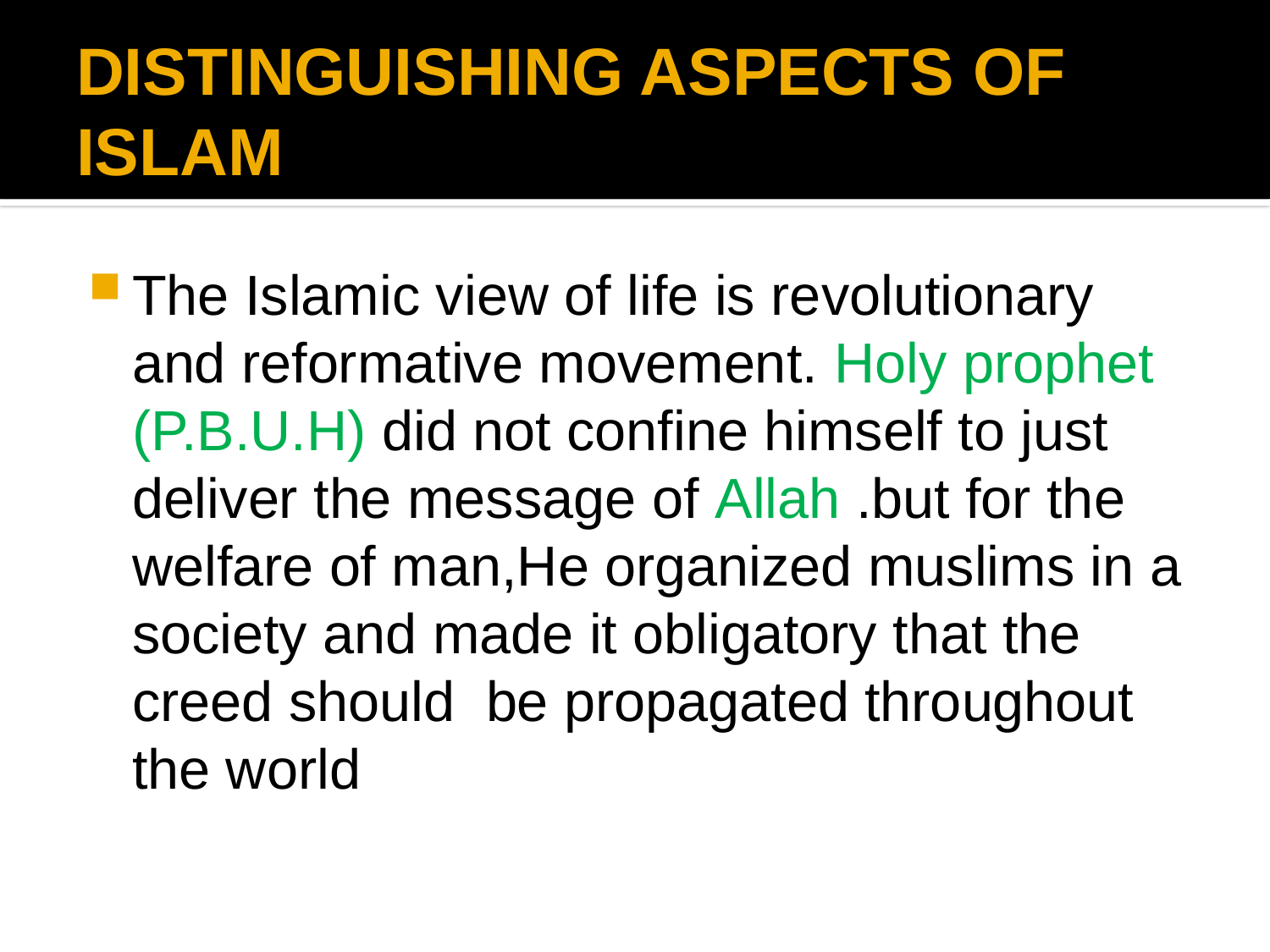

# DISTINGUISHING ASPECTS OF ISLAM
The Islamic view of life is revolutionary and reformative movement. Holy prophet (P.B.U.H) did not confine himself to just deliver the message of Allah .but for the welfare of man,He organized muslims in a society and made it obligatory that the creed should  be propagated throughout the world